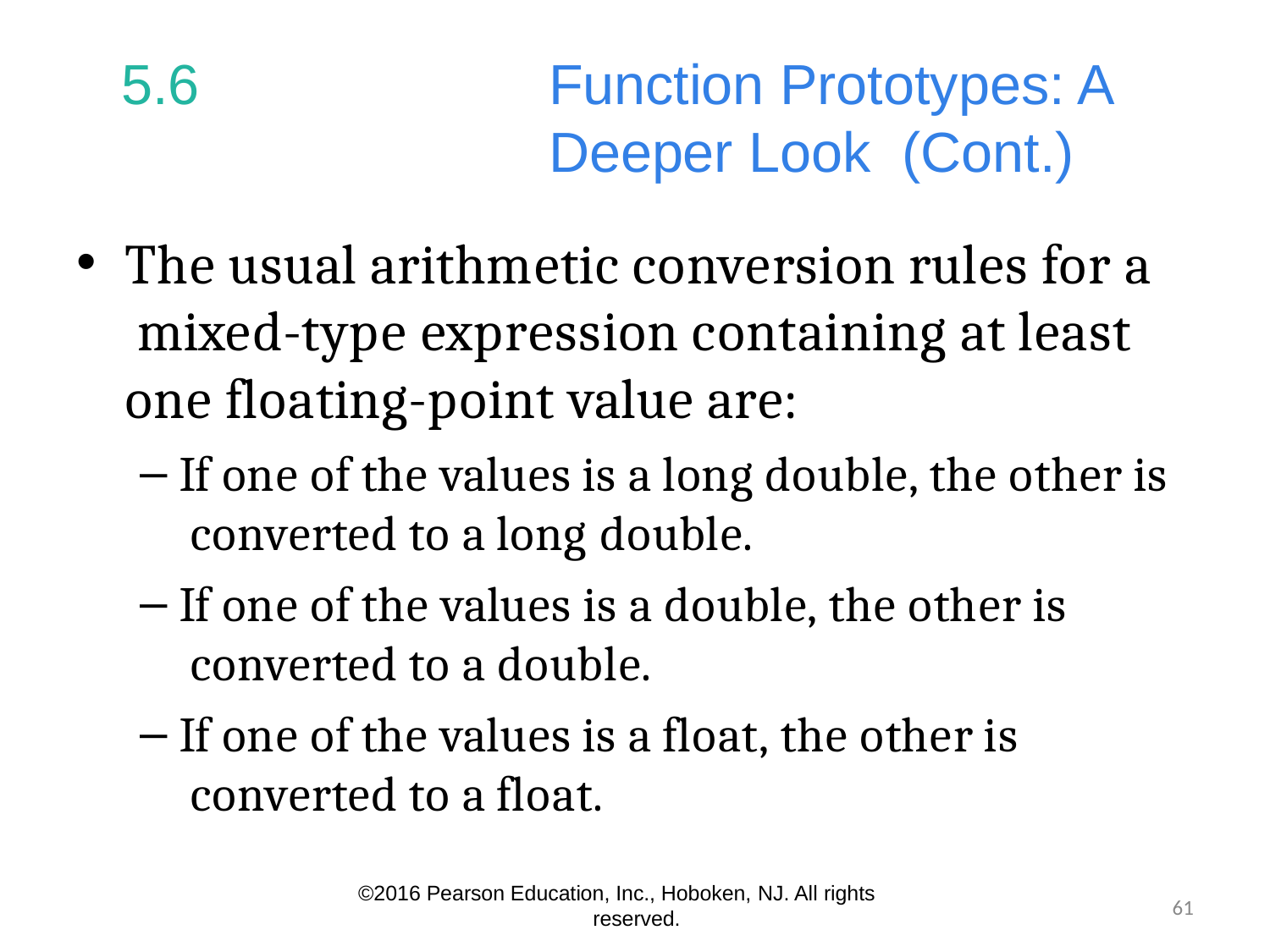

# 5.6	Function Prototypes: A Deeper Look  (Cont.)
The usual arithmetic conversion rules for a  mixed-type expression containing at least  one floating-point value are:
If one of the values is a long double, the other is  converted to a long double.
If one of the values is a double, the other is  converted to a double.
If one of the values is a float, the other is  converted to a float.
©2016 Pearson Education, Inc., Hoboken, NJ. All rights  reserved.
61